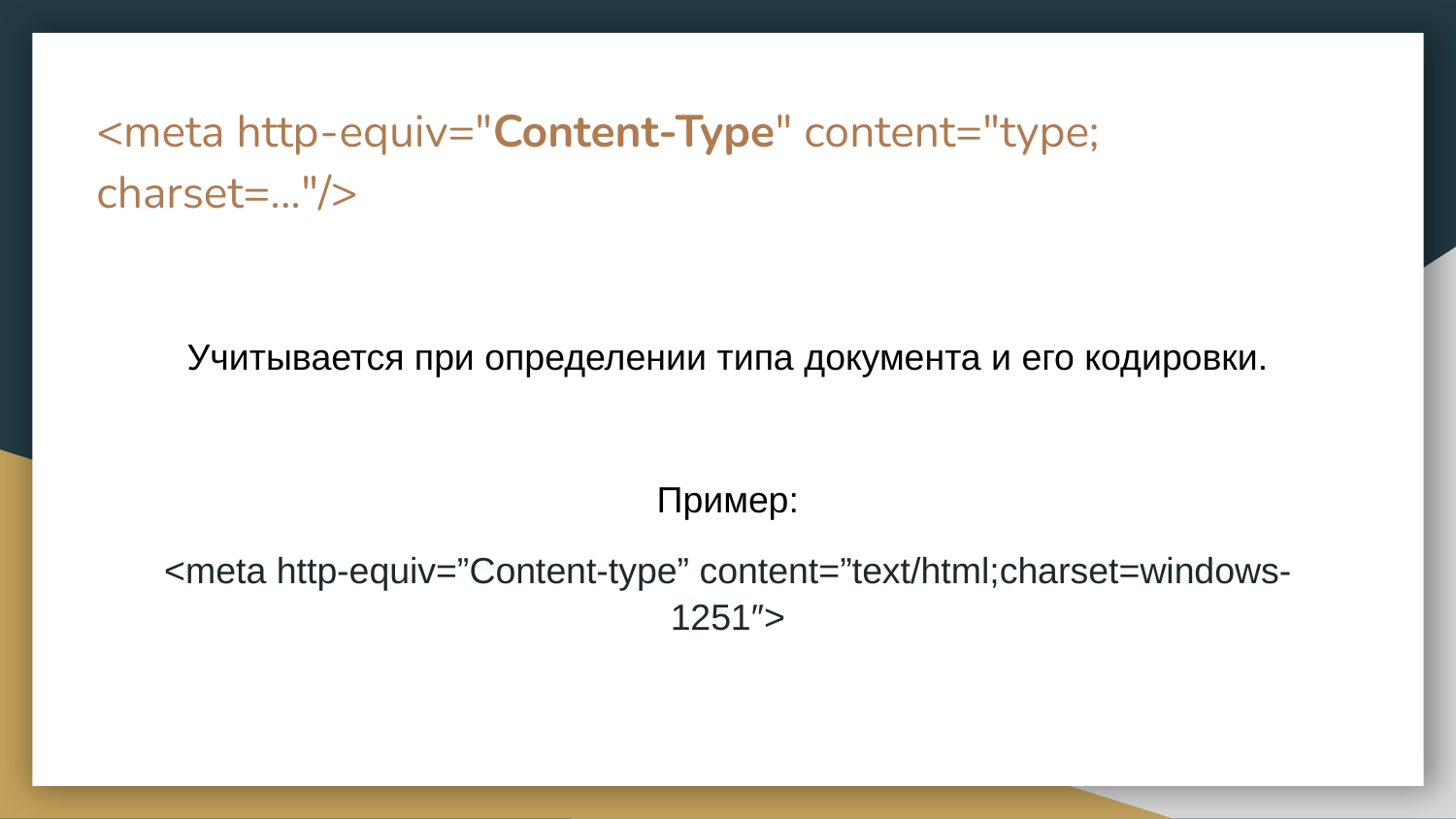

# <meta http-equiv="Content-Type" content="type;  charset=..."/>
Учитывается при определении типа документа и его кодировки.

Пример:
<meta http-equiv=”Content-type” content=”text/html;charset=windows-1251″>